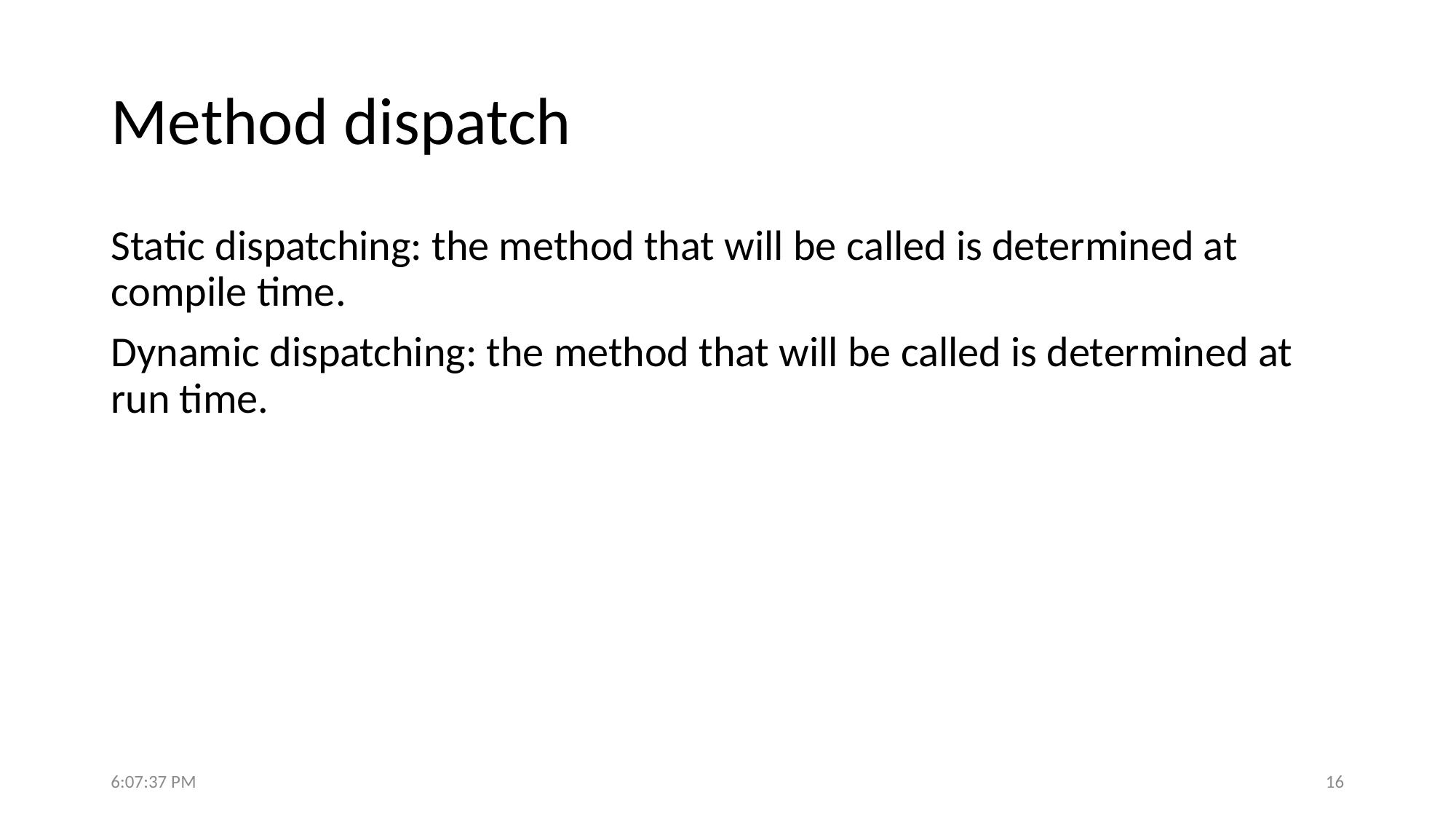

# Method dispatch
Static dispatching: the method that will be called is determined at compile time.
Dynamic dispatching: the method that will be called is determined at run time.
6:07:37 PM
16